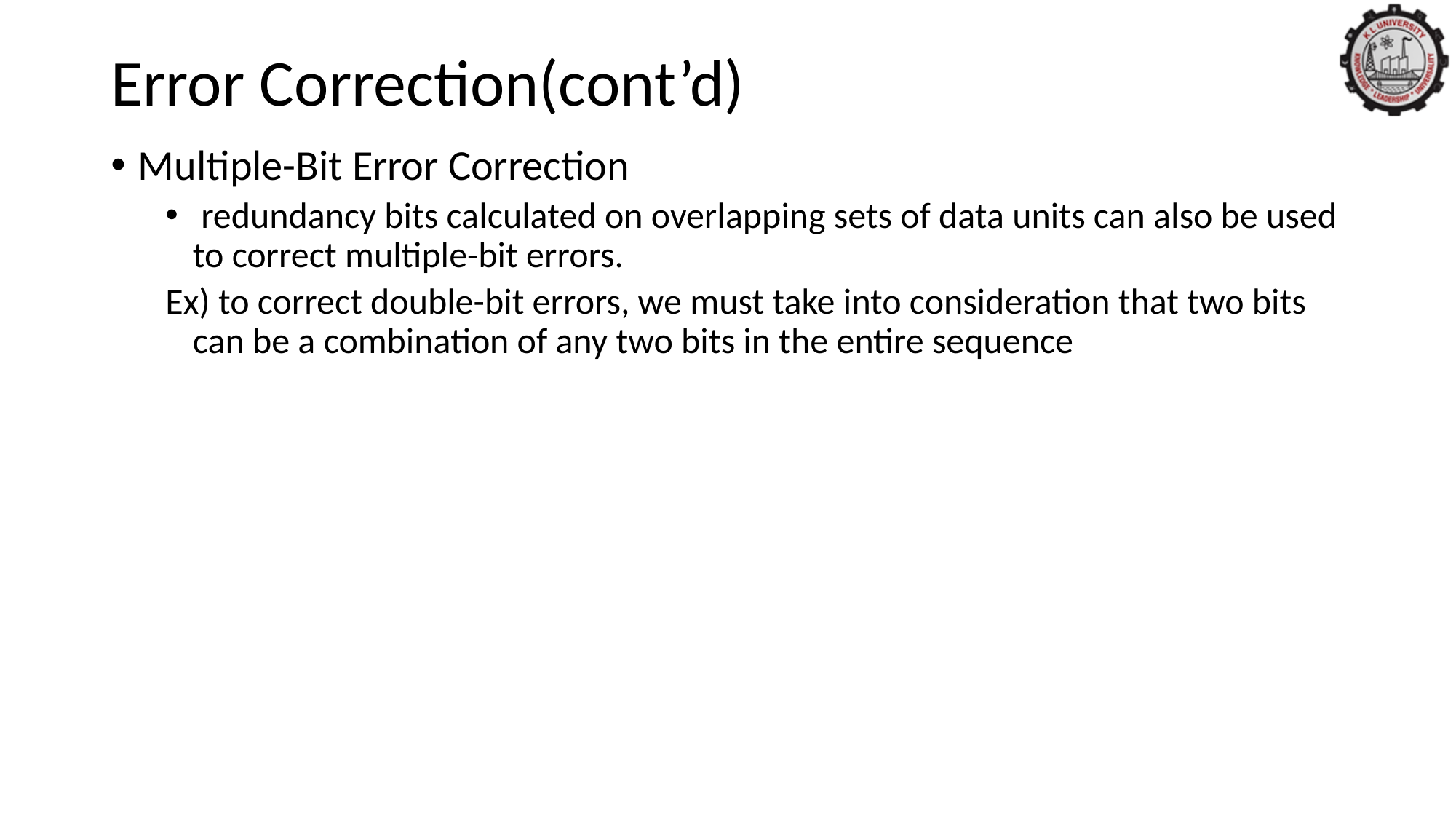

# Error Correction(cont’d)
Multiple-Bit Error Correction
 redundancy bits calculated on overlapping sets of data units can also be used to correct multiple-bit errors.
Ex) to correct double-bit errors, we must take into consideration that two bits can be a combination of any two bits in the entire sequence